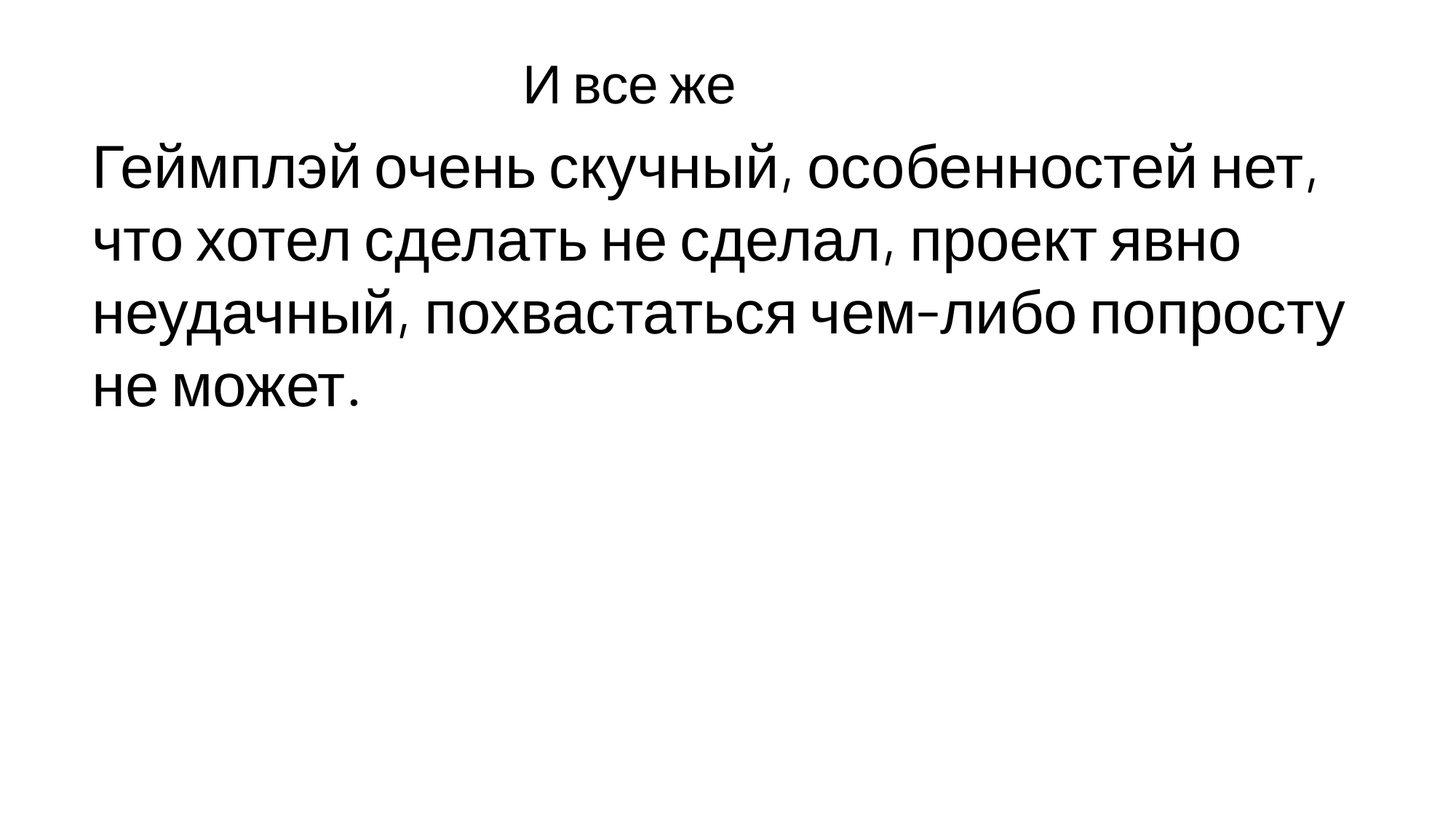

#
И все же
Геймплэй очень скучный, особенностей нет, что хотел сделать не сделал, проект явно неудачный, похвастаться чем-либо попросту не может.